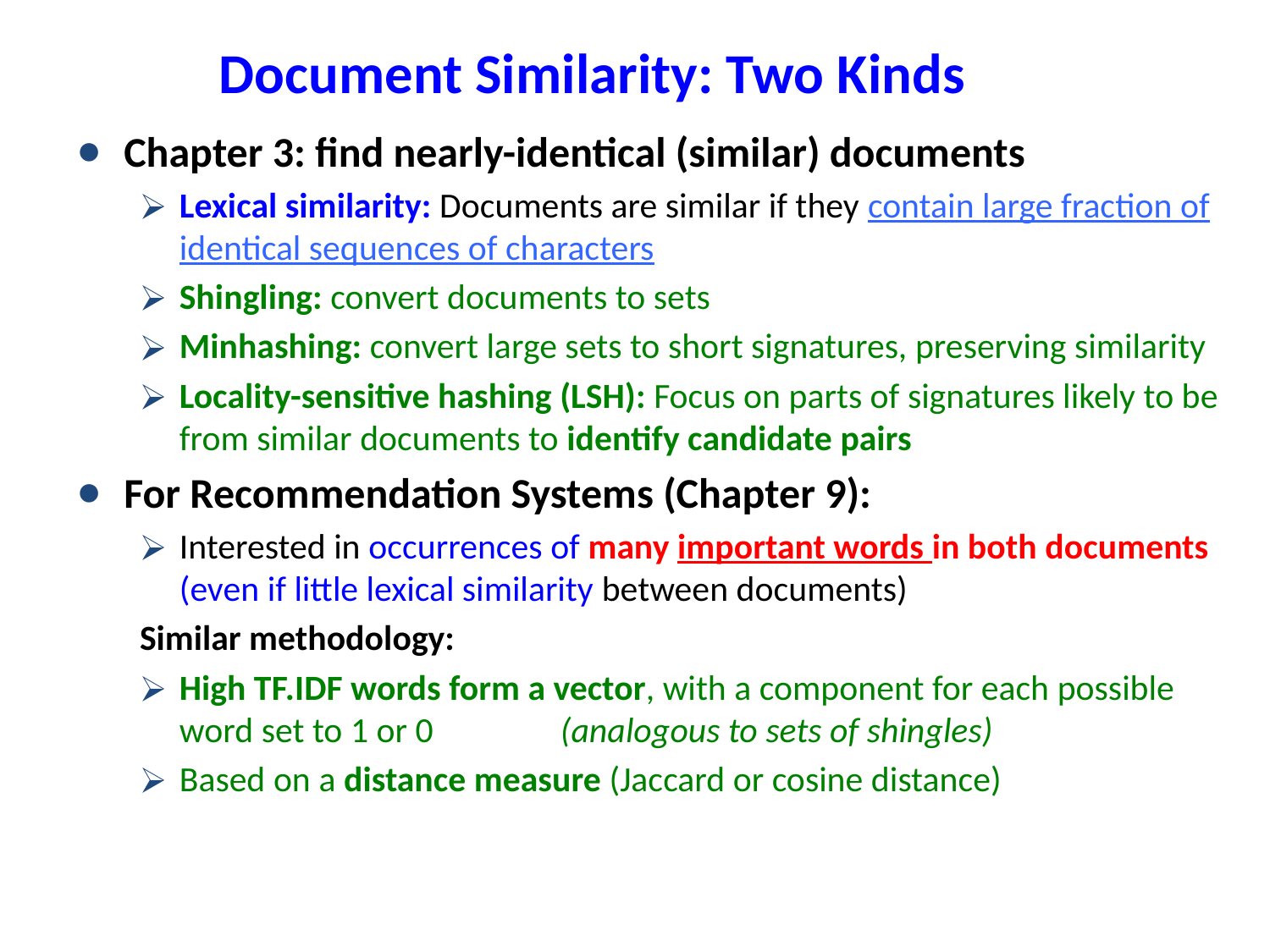

# Document Similarity: Two Kinds
Chapter 3: find nearly-identical (similar) documents
Lexical similarity: Documents are similar if they contain large fraction of identical sequences of characters
Shingling: convert documents to sets
Minhashing: convert large sets to short signatures, preserving similarity
Locality-sensitive hashing (LSH): Focus on parts of signatures likely to be from similar documents to identify candidate pairs
For Recommendation Systems (Chapter 9):
Interested in occurrences of many important words in both documents (even if little lexical similarity between documents)
Similar methodology:
High TF.IDF words form a vector, with a component for each possible word set to 1 or 0 	(analogous to sets of shingles)
Based on a distance measure (Jaccard or cosine distance)